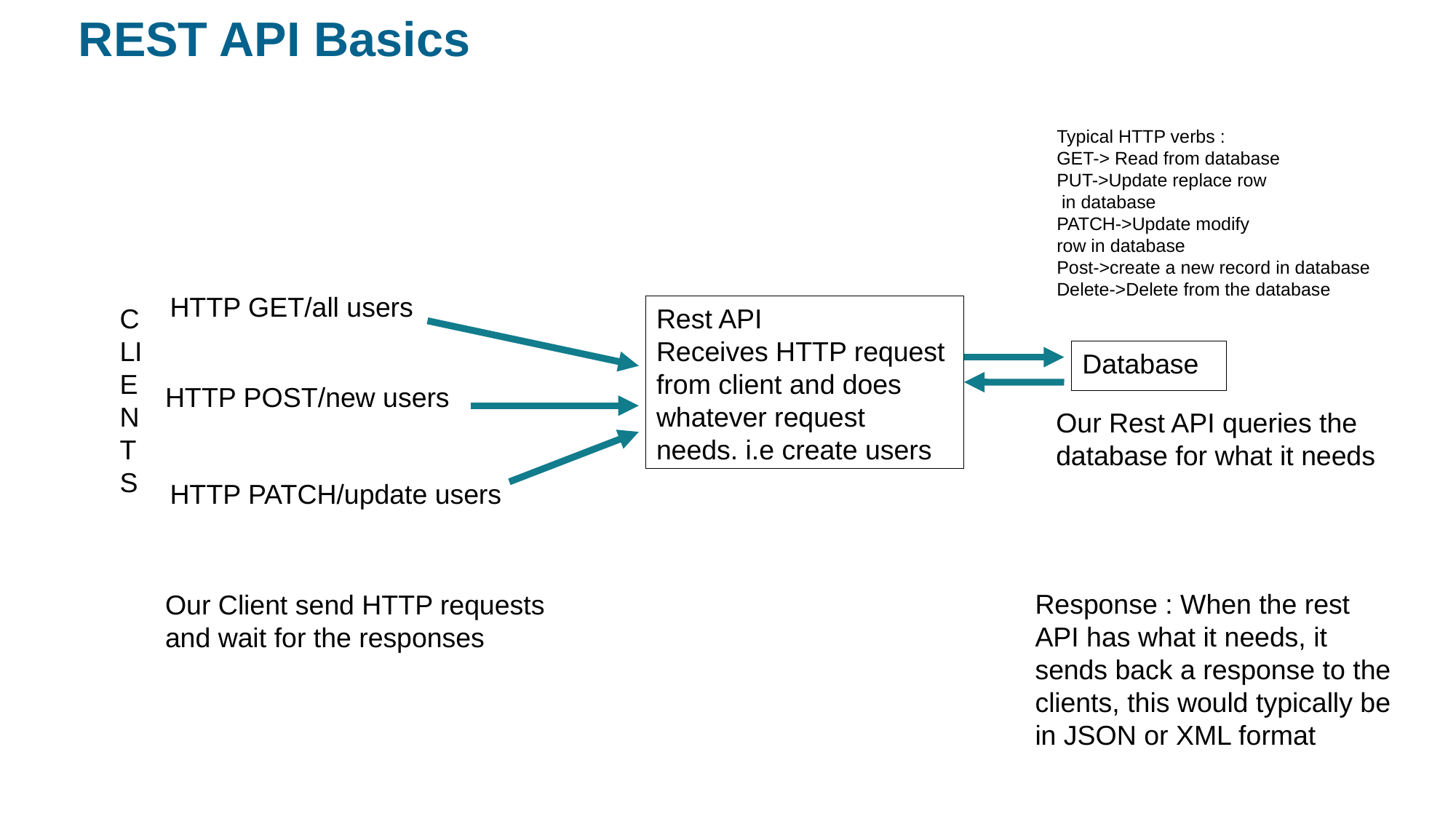

# REST API Basics

Typical HTTP verbs :
GET-> Read from database
PUT->Update replace row
 in database
PATCH->Update modify
row in database
Post->create a new record in database
Delete->Delete from the database
HTTP GET/all users
CLIENTS
Rest API
Receives HTTP request from client and does whatever request needs. i.e create users
Database
HTTP POST/new users

Our Rest API queries the
database for what it needs
HTTP PATCH/update users
Response : When the rest API has what it needs, it sends back a response to the clients, this would typically be in JSON or XML format
Our Client send HTTP requests and wait for the responses